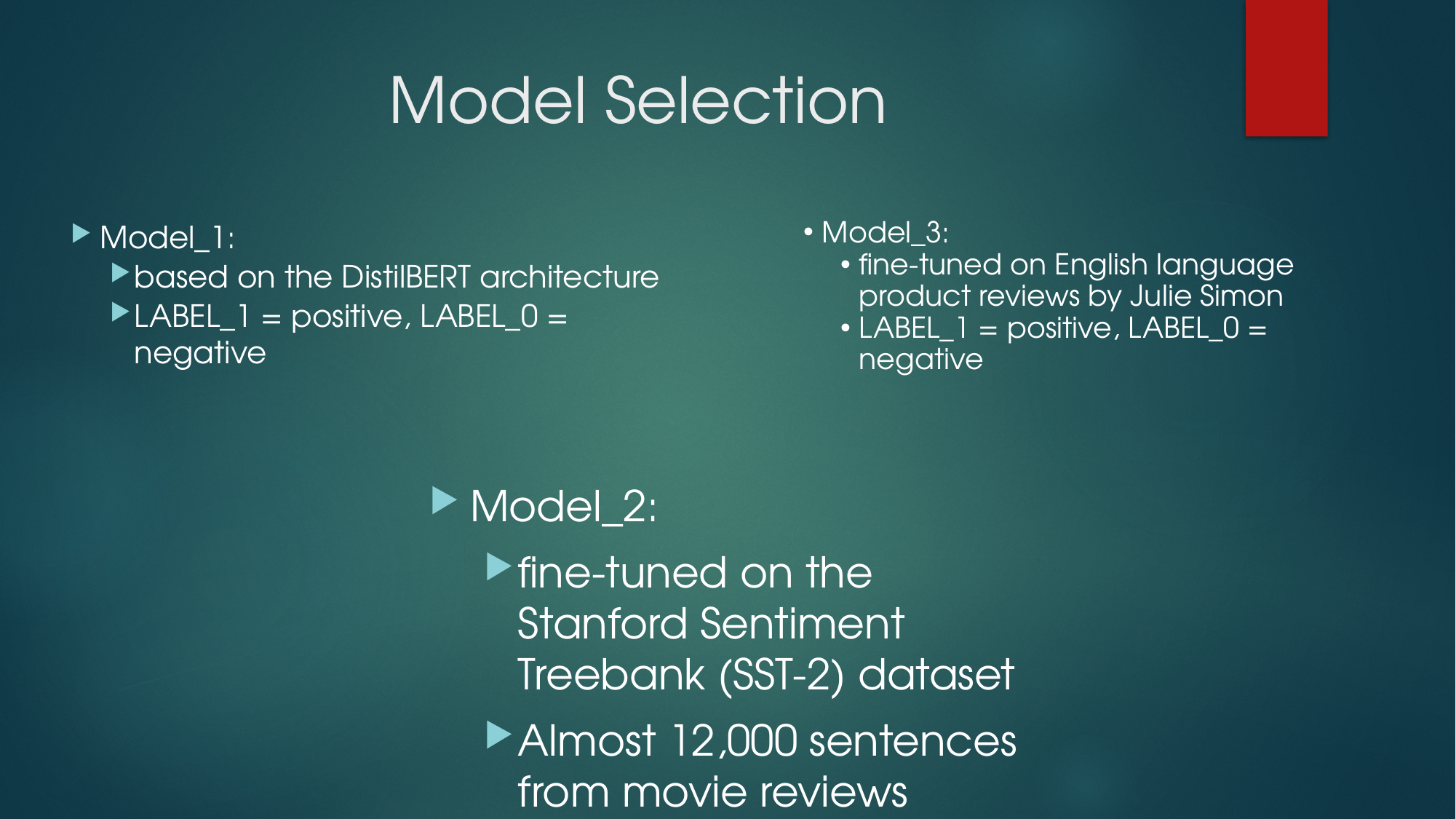

# Model Selection
Model_3:
fine-tuned on English language product reviews by Julie Simon
LABEL_1 = positive, LABEL_0 = negative

Model_1:
based on the DistilBERT architecture
LABEL_1 = positive, LABEL_0 = negative

Model_2:
fine-tuned on the Stanford Sentiment Treebank (SST-2) dataset
Almost 12,000 sentences from movie reviews